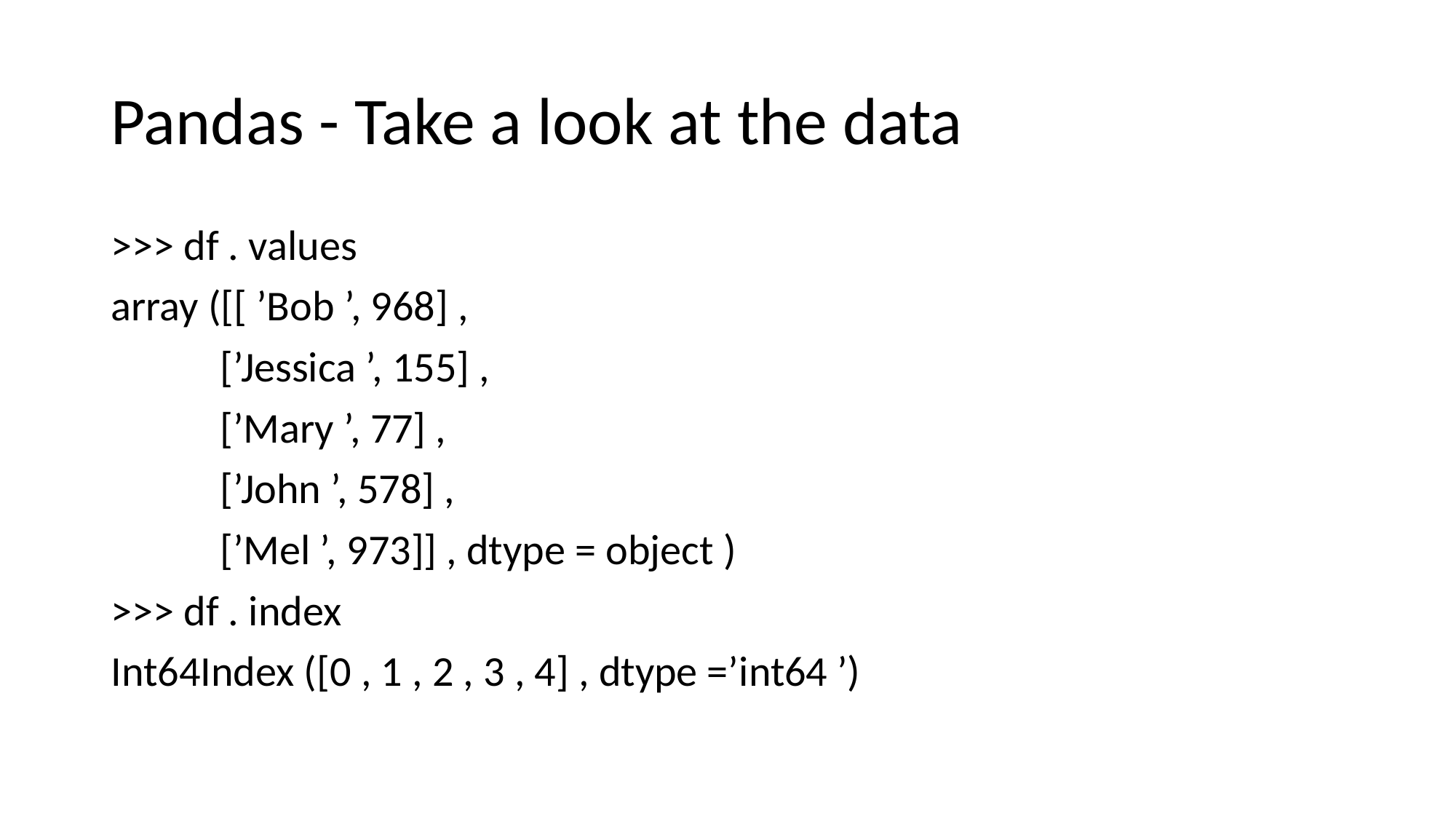

# Pandas - Take a look at the data
>>> df . values
array ([[ ’Bob ’, 968] ,
	[’Jessica ’, 155] ,
	[’Mary ’, 77] ,
	[’John ’, 578] ,
	[’Mel ’, 973]] , dtype = object )
>>> df . index
Int64Index ([0 , 1 , 2 , 3 , 4] , dtype =’int64 ’)